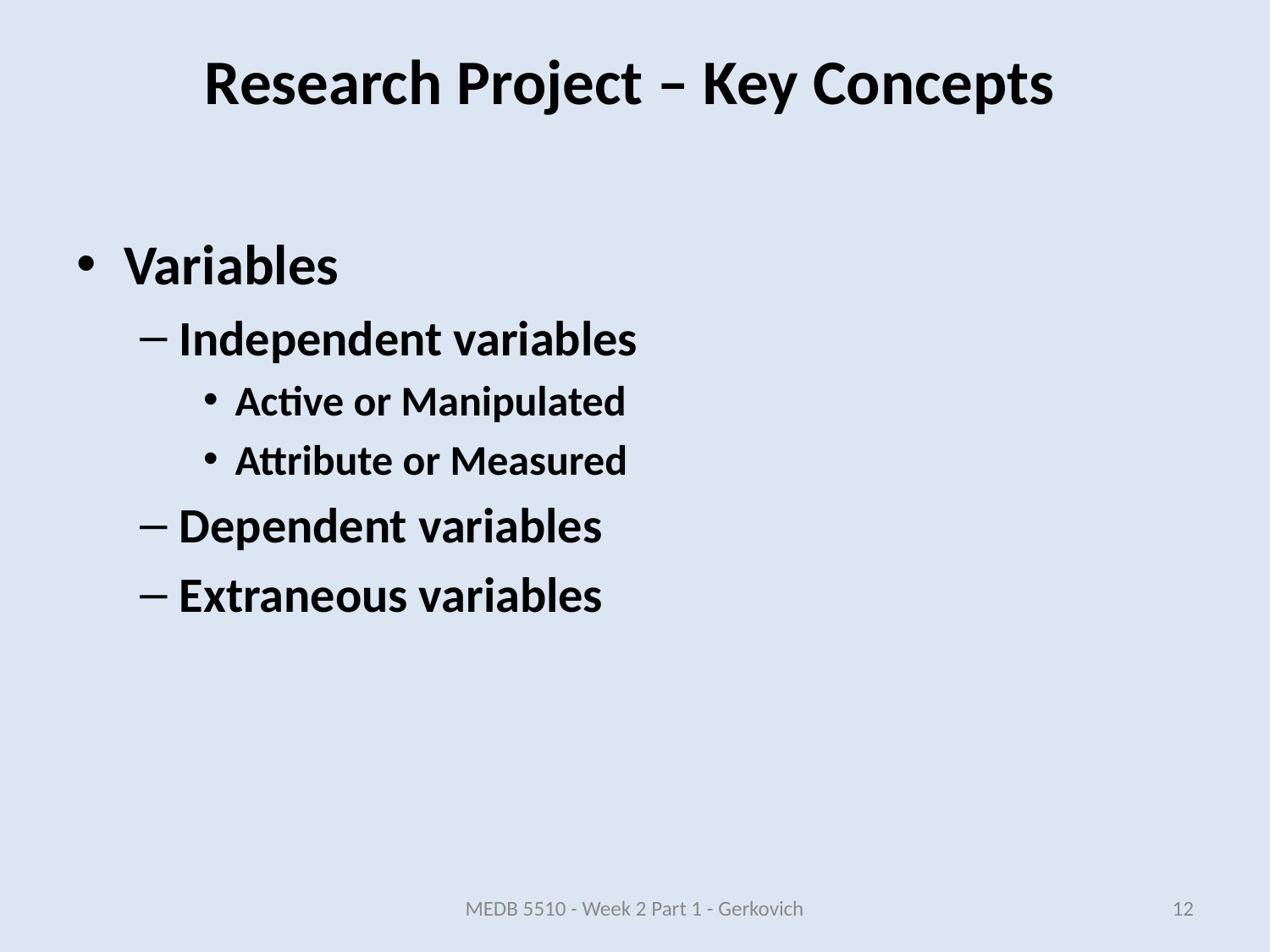

# Research Project – Key Concepts
Variables
Independent variables
Active or Manipulated
Attribute or Measured
Dependent variables
Extraneous variables
MEDB 5510 - Week 2 Part 1 - Gerkovich
12